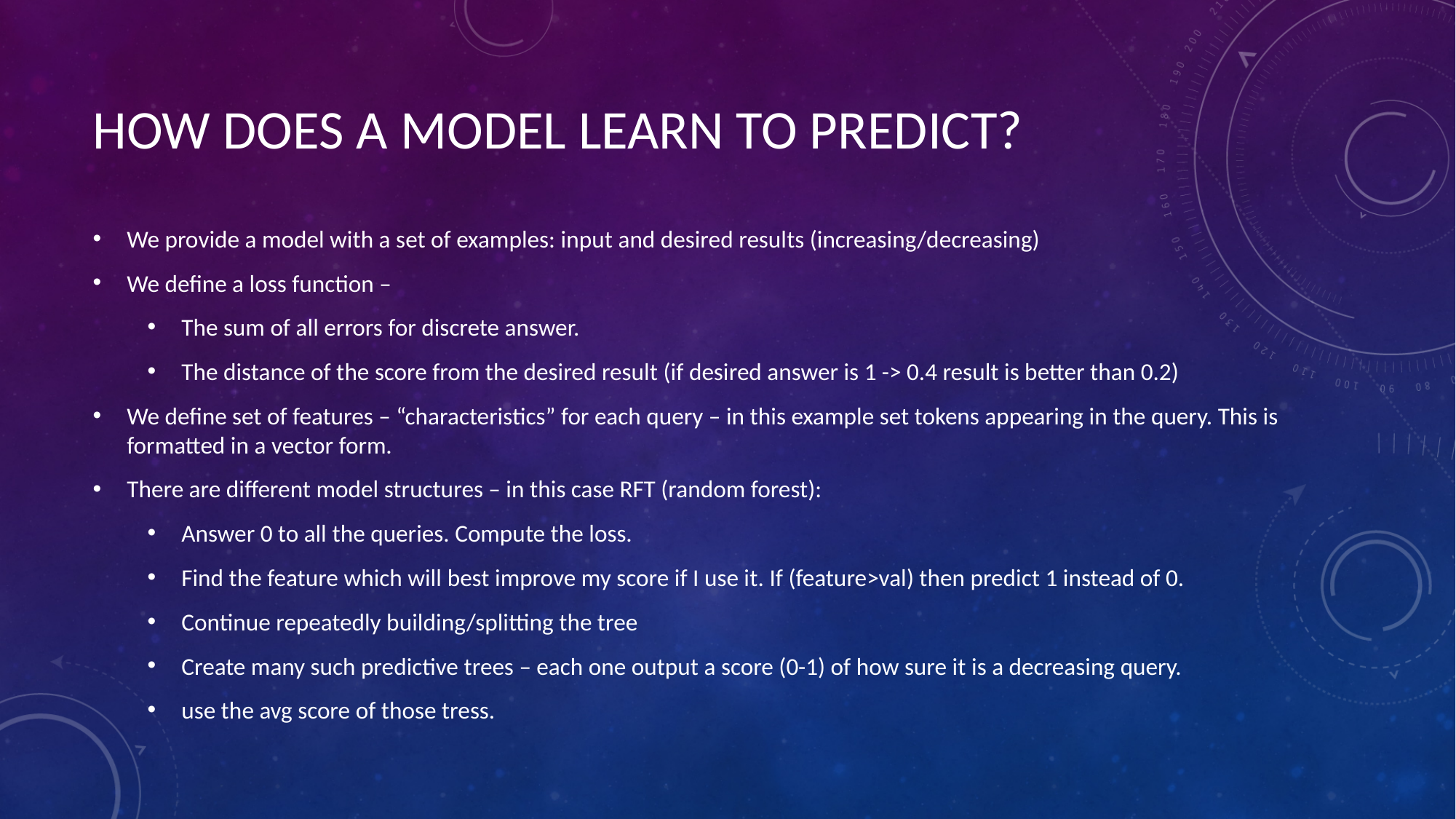

# How does a model learn to predict?
We provide a model with a set of examples: input and desired results (increasing/decreasing)
We define a loss function –
The sum of all errors for discrete answer.
The distance of the score from the desired result (if desired answer is 1 -> 0.4 result is better than 0.2)
We define set of features – “characteristics” for each query – in this example set tokens appearing in the query. This is formatted in a vector form.
There are different model structures – in this case RFT (random forest):
Answer 0 to all the queries. Compute the loss.
Find the feature which will best improve my score if I use it. If (feature>val) then predict 1 instead of 0.
Continue repeatedly building/splitting the tree
Create many such predictive trees – each one output a score (0-1) of how sure it is a decreasing query.
use the avg score of those tress.